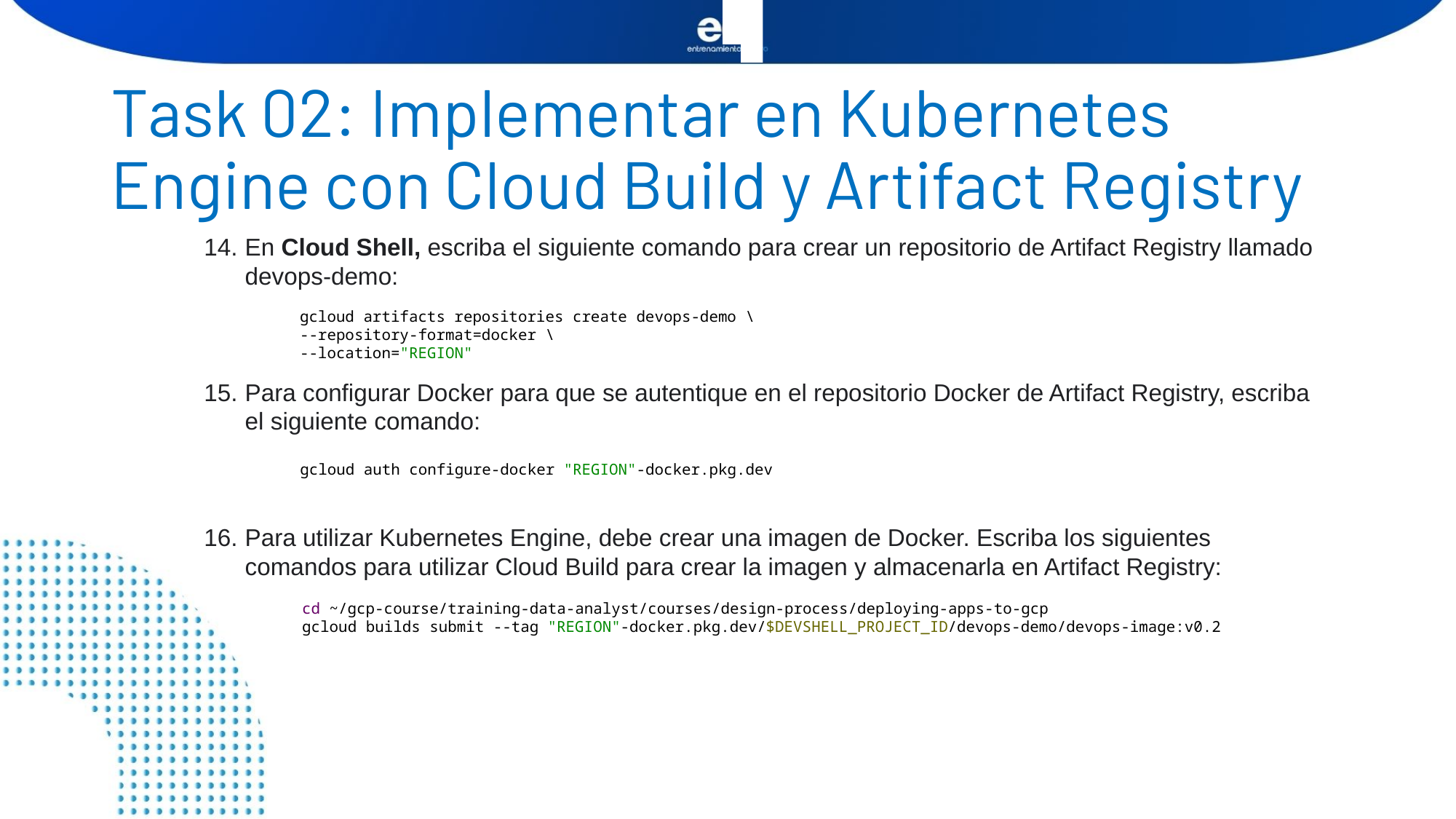

# Task 02: Implementar en Kubernetes Engine con Cloud Build y Artifact Registry
En Cloud Shell, escriba el siguiente comando para crear un repositorio de Artifact Registry llamado devops-demo:

Para configurar Docker para que se autentique en el repositorio Docker de Artifact Registry, escriba el siguiente comando:

Para utilizar Kubernetes Engine, debe crear una imagen de Docker. Escriba los siguientes comandos para utilizar Cloud Build para crear la imagen y almacenarla en Artifact Registry:

gcloud artifacts repositories create devops-demo \
--repository-format=docker \
--location="REGION"
gcloud auth configure-docker "REGION"-docker.pkg.dev
cd ~/gcp-course/training-data-analyst/courses/design-process/deploying-apps-to-gcp
gcloud builds submit --tag "REGION"-docker.pkg.dev/$DEVSHELL_PROJECT_ID/devops-demo/devops-image:v0.2